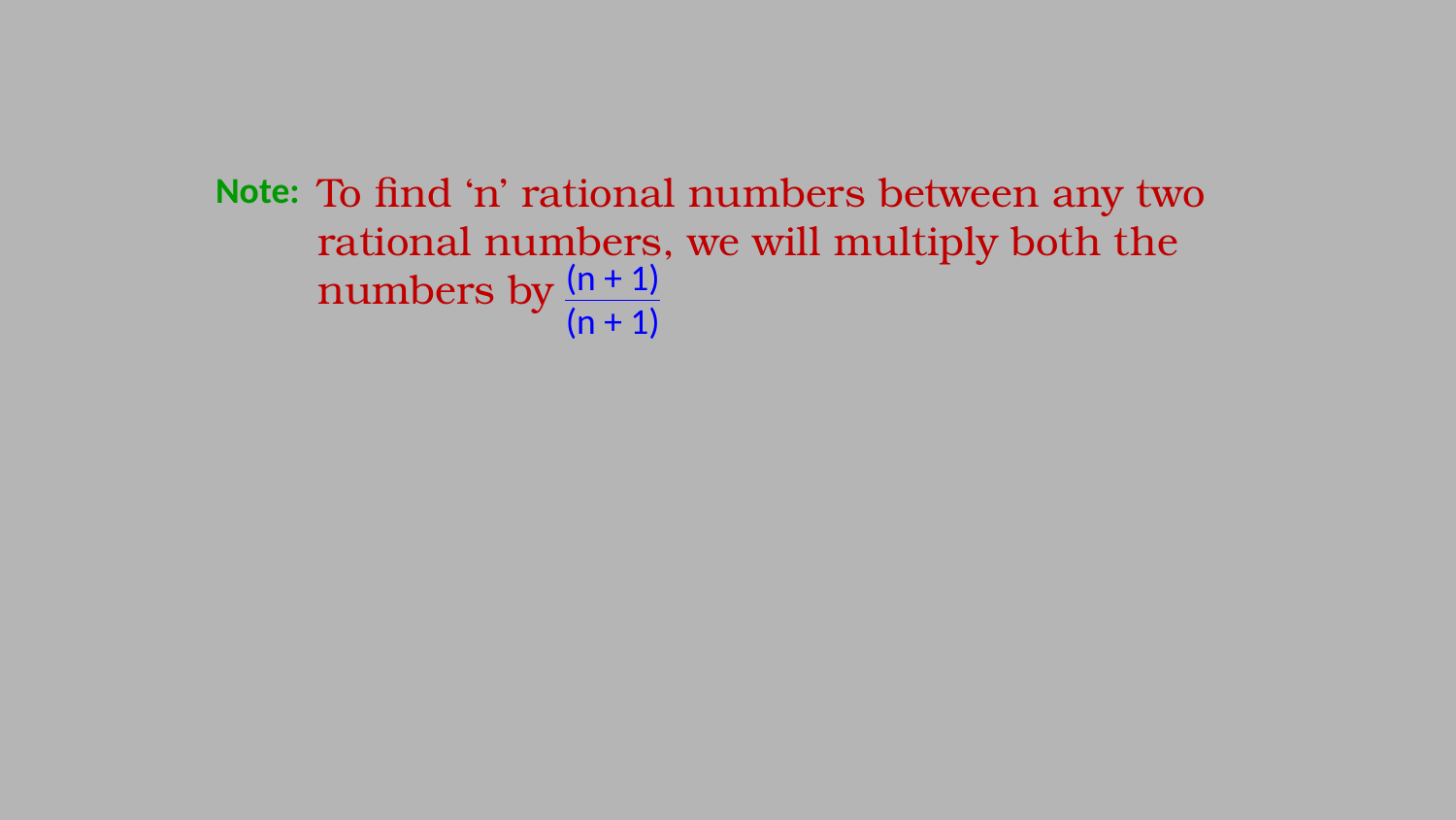

Note:
To find ‘n’ rational numbers between any two
rational numbers, we will multiply both the
numbers by
(n + 1)
(n + 1)